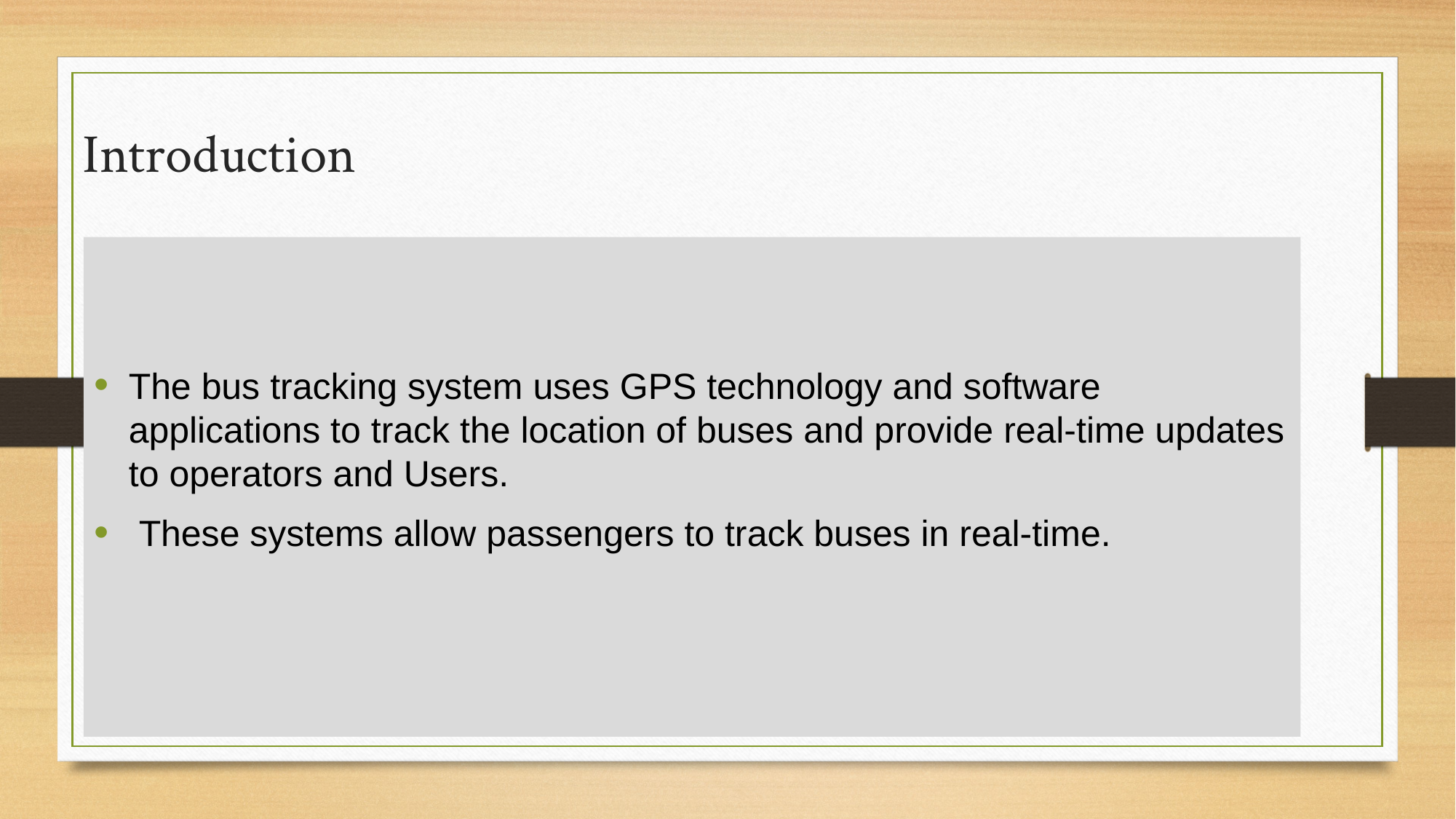

# Introduction

The bus tracking system uses GPS technology and software applications to track the location of buses and provide real-time updates to operators and Users.
 These systems allow passengers to track buses in real-time.